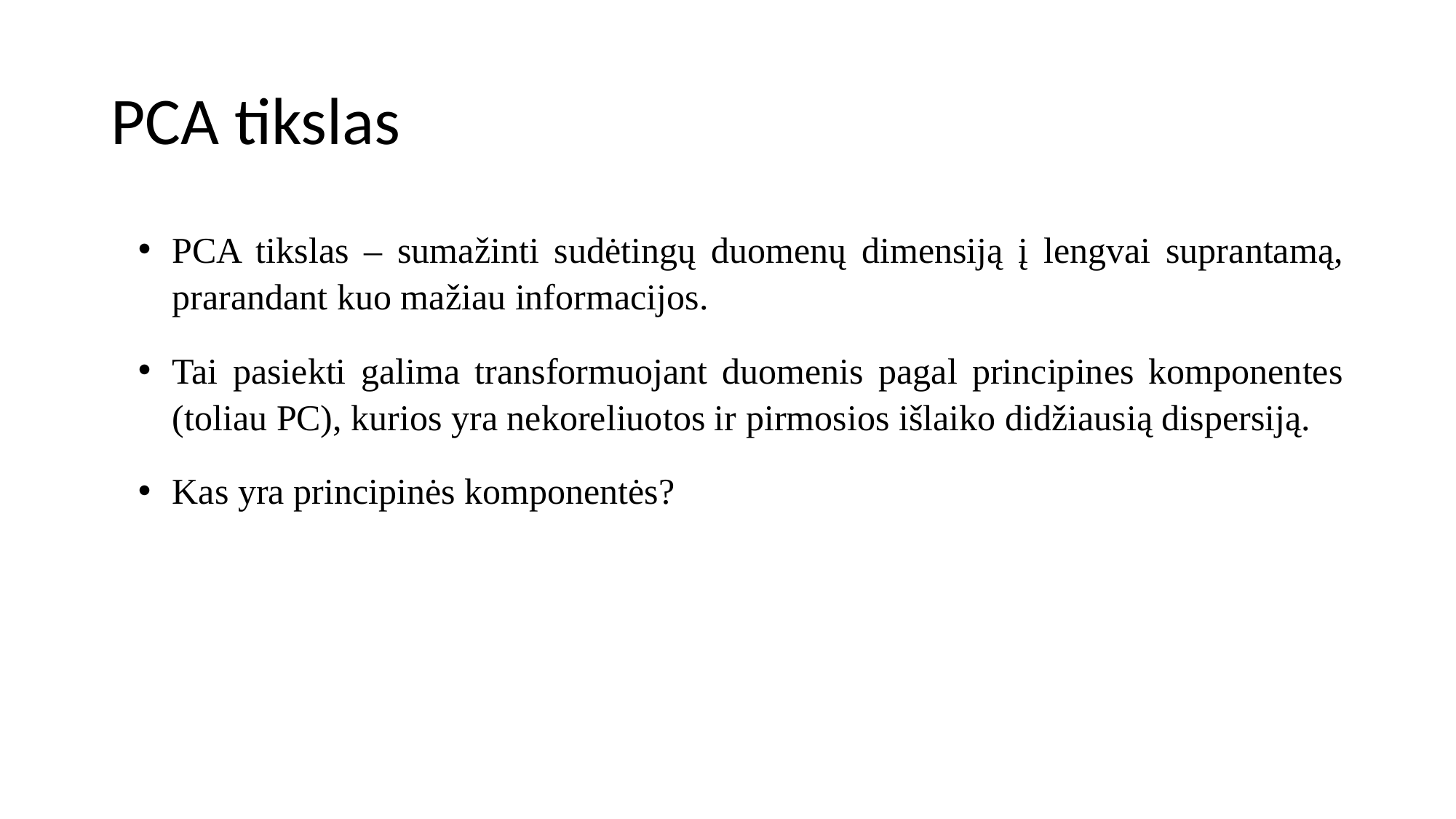

# PCA tikslas
PCA tikslas – sumažinti sudėtingų duomenų dimensiją į lengvai suprantamą, prarandant kuo mažiau informacijos.
Tai pasiekti galima transformuojant duomenis pagal principines komponentes (toliau PC), kurios yra nekoreliuotos ir pirmosios išlaiko didžiausią dispersiją.
Kas yra principinės komponentės?